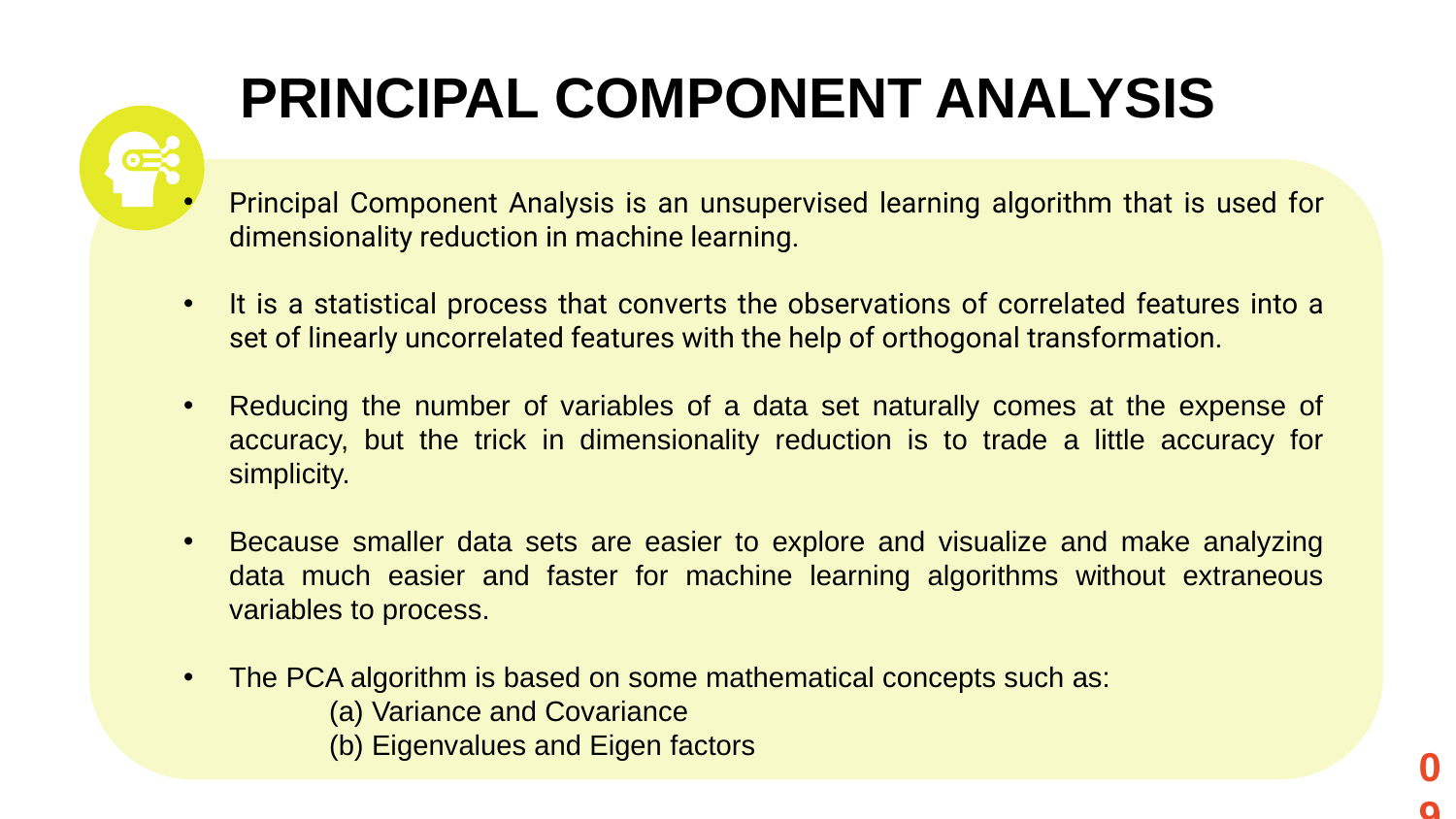

# PRINCIPAL COMPONENT ANALYSIS

Principal Component Analysis is an unsupervised learning algorithm that is used for dimensionality reduction in machine learning.

It is a statistical process that converts the observations of correlated features into a set of linearly uncorrelated features with the help of orthogonal transformation.

Reducing the number of variables of a data set naturally comes at the expense of accuracy, but the trick in dimensionality reduction is to trade a little accuracy for simplicity.

Because smaller data sets are easier to explore and visualize and make analyzing data much easier and faster for machine learning algorithms without extraneous variables to process.

The PCA algorithm is based on some mathematical concepts such as:
 	(a) Variance and Covariance
 	(b) Eigenvalues and Eigen factors
09